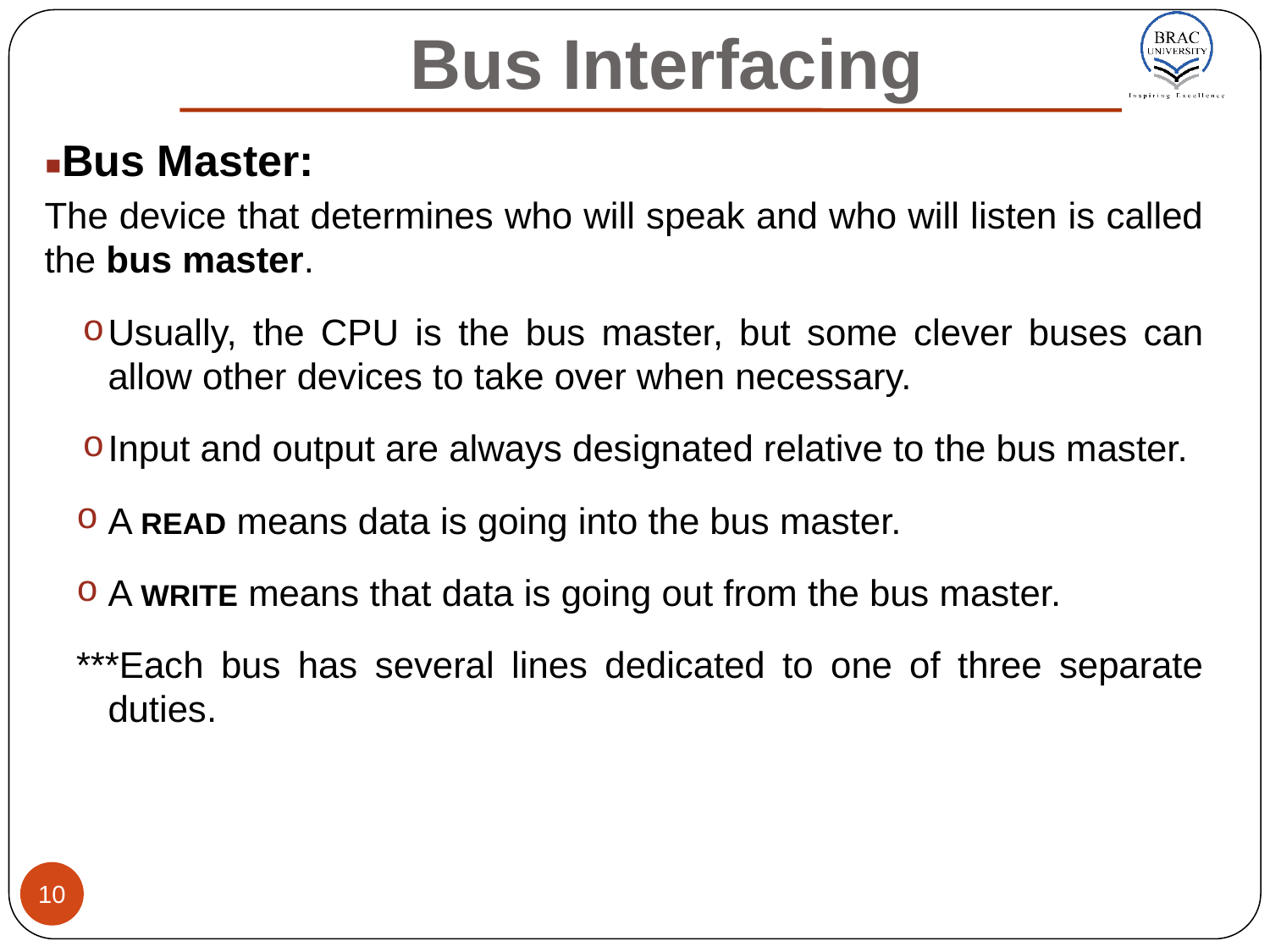

# Bus Interfacing
Bus Master:
The device that determines who will speak and who will listen is called the bus master.
Usually, the CPU is the bus master, but some clever buses can allow other devices to take over when necessary.
Input and output are always designated relative to the bus master.
A READ means data is going into the bus master.
A WRITE means that data is going out from the bus master.
***Each bus has several lines dedicated to one of three separate duties.

10